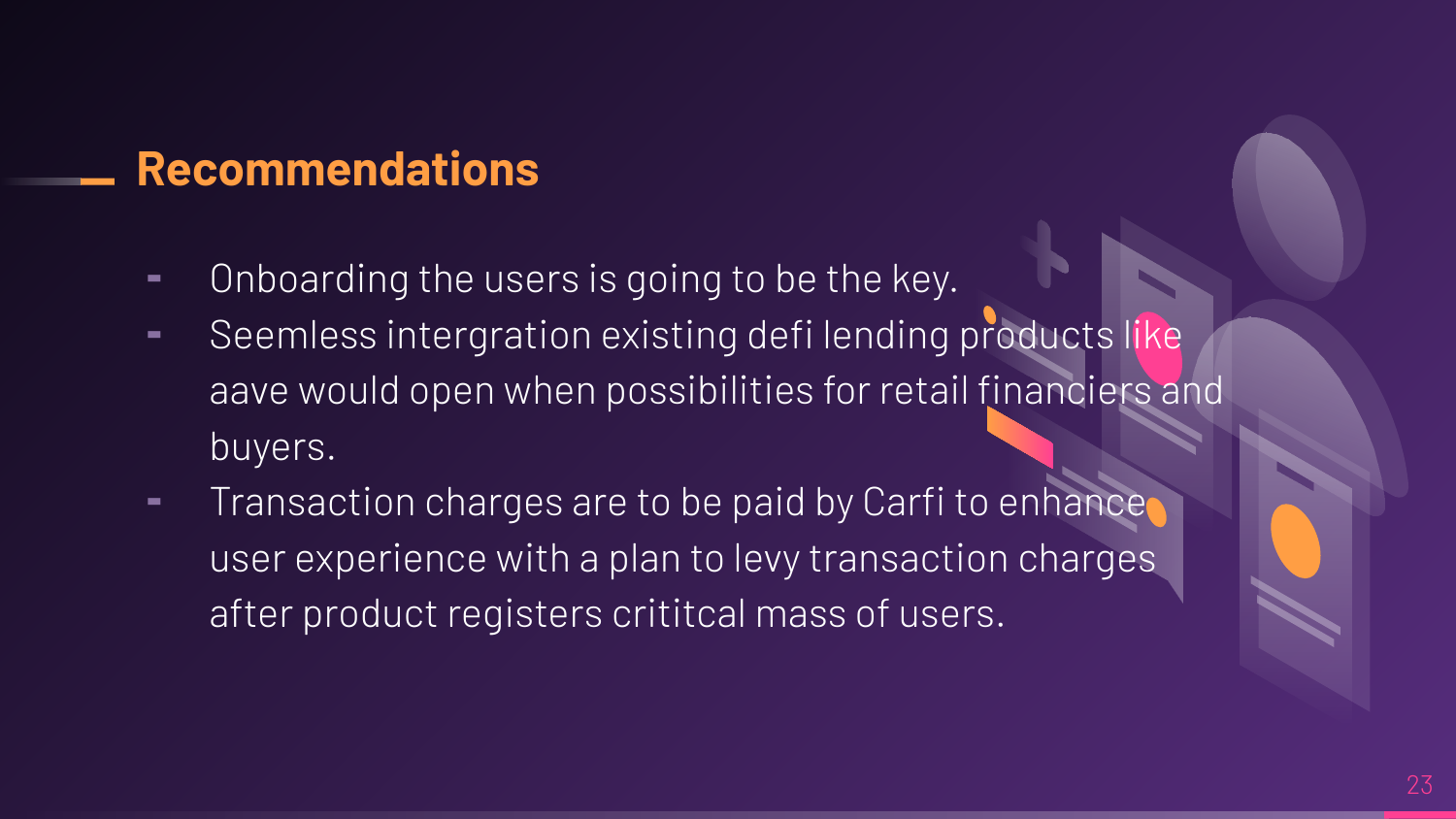

# Recommendations
Onboarding the users is going to be the key.
Seemless intergration existing defi lending products like aave would open when possibilities for retail financiers and buyers.
Transaction charges are to be paid by Carfi to enhance user experience with a plan to levy transaction charges after product registers crititcal mass of users.
23